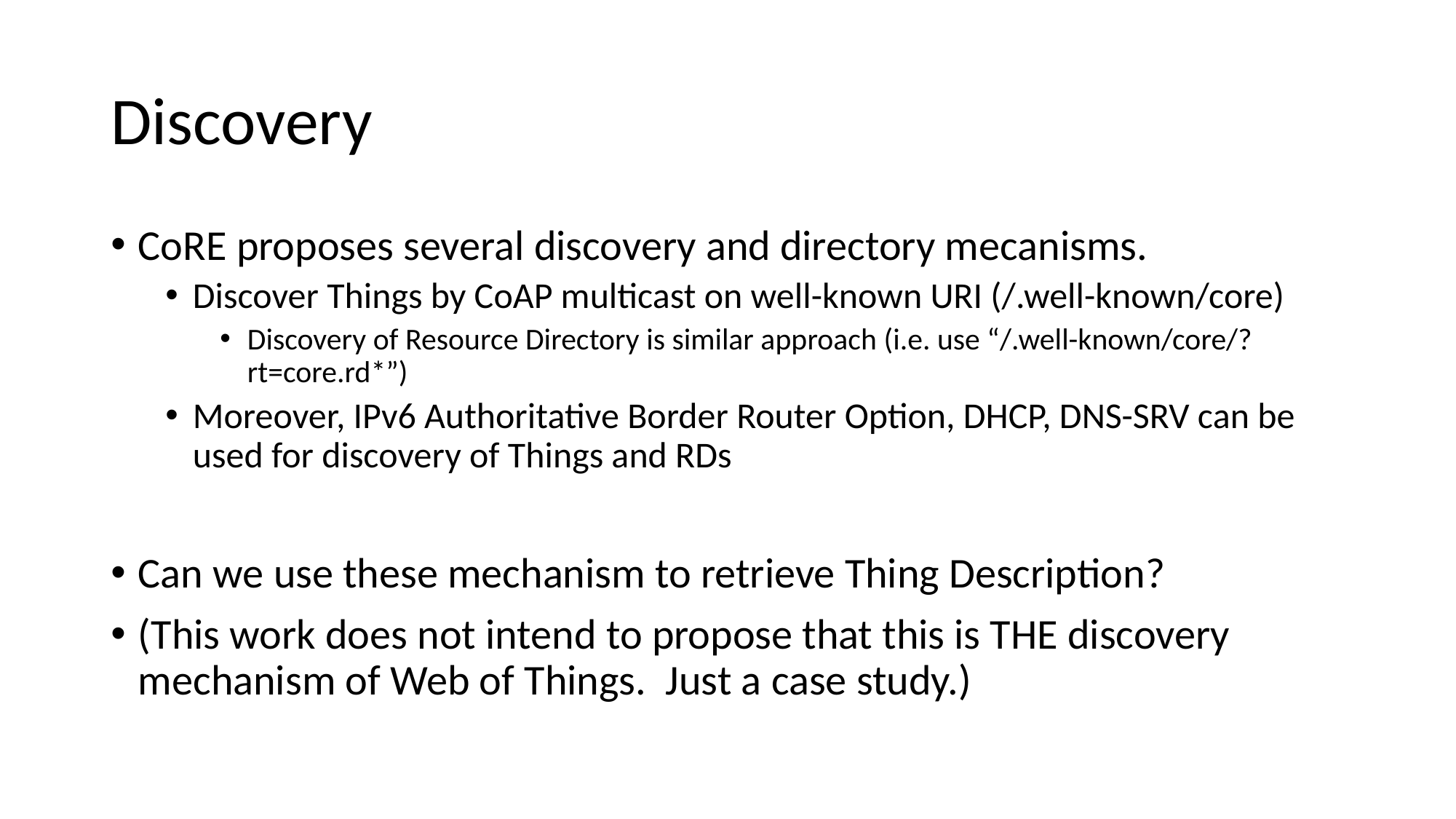

# Discovery
CoRE proposes several discovery and directory mecanisms.
Discover Things by CoAP multicast on well-known URI (/.well-known/core)
Discovery of Resource Directory is similar approach (i.e. use “/.well-known/core/?rt=core.rd*”)
Moreover, IPv6 Authoritative Border Router Option, DHCP, DNS-SRV can be used for discovery of Things and RDs

Can we use these mechanism to retrieve Thing Description?
(This work does not intend to propose that this is THE discovery mechanism of Web of Things.  Just a case study.)